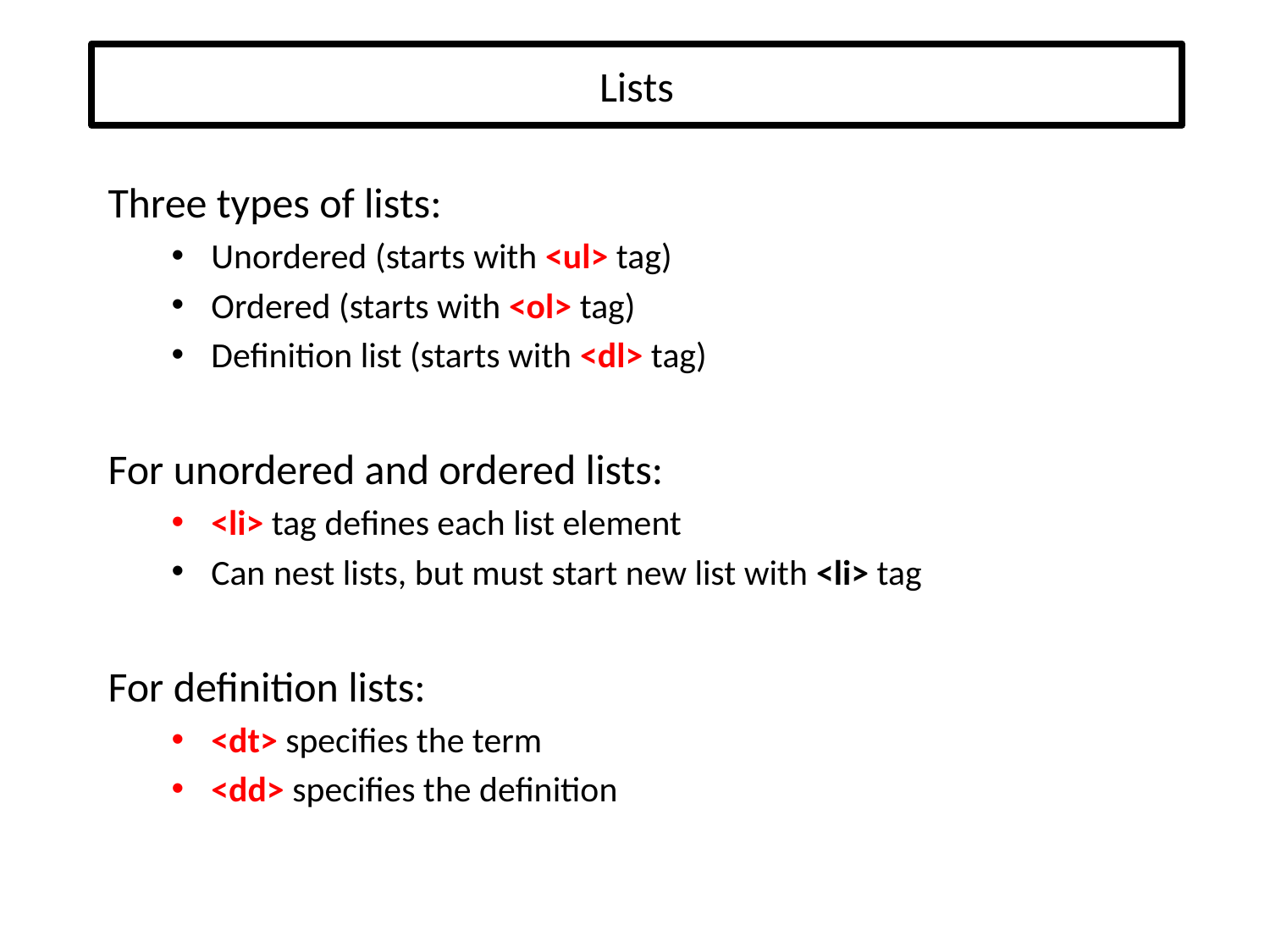

# Lists
Three types of lists:
Unordered (starts with <ul> tag)
Ordered (starts with <ol> tag)
Definition list (starts with <dl> tag)

For unordered and ordered lists:
<li> tag defines each list element
Can nest lists, but must start new list with <li> tag

For definition lists:
<dt> specifies the term
<dd> specifies the definition